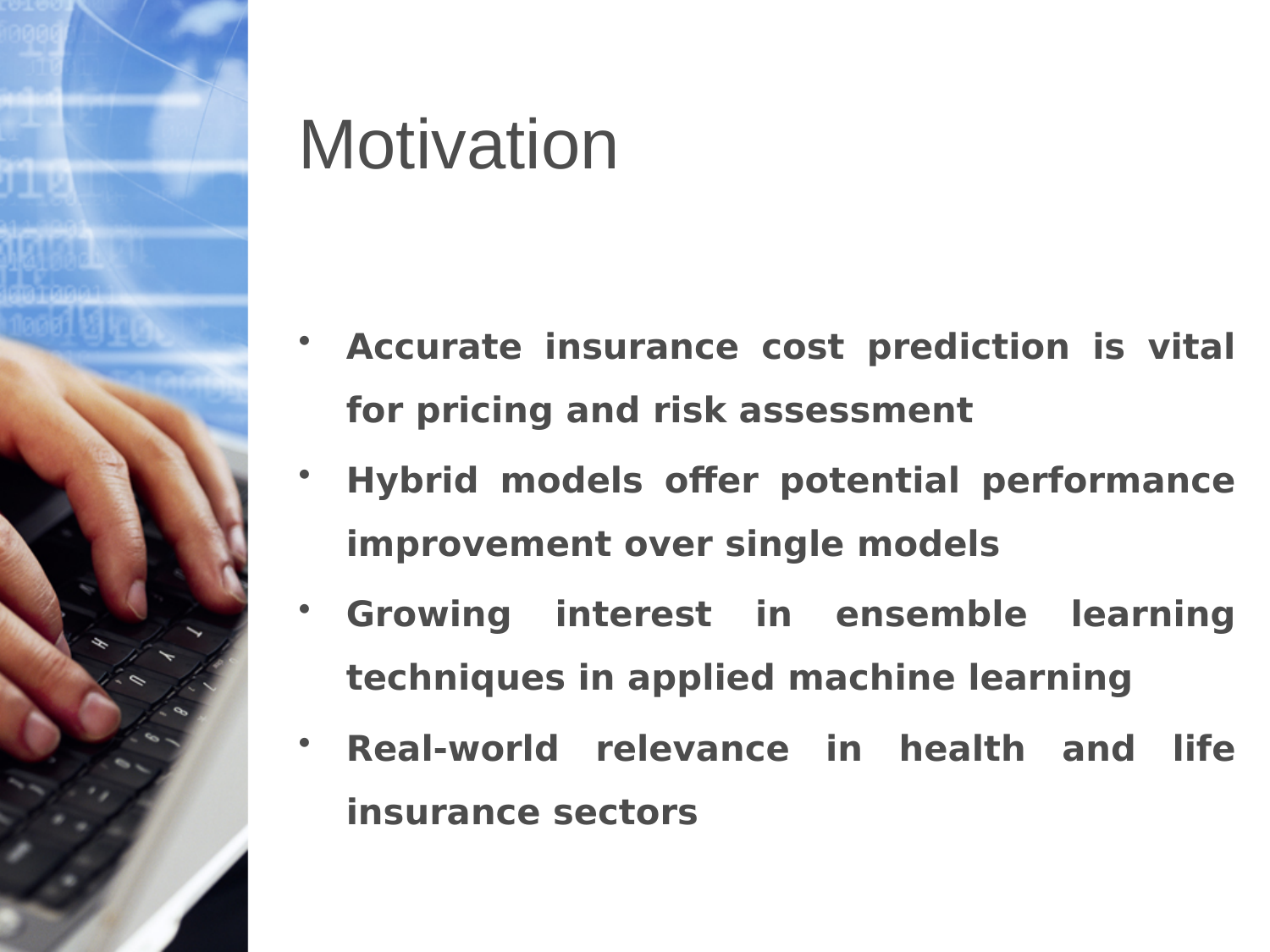

# Motivation
Accurate insurance cost prediction is vital for pricing and risk assessment
Hybrid models offer potential performance improvement over single models
Growing interest in ensemble learning techniques in applied machine learning
Real-world relevance in health and life insurance sectors